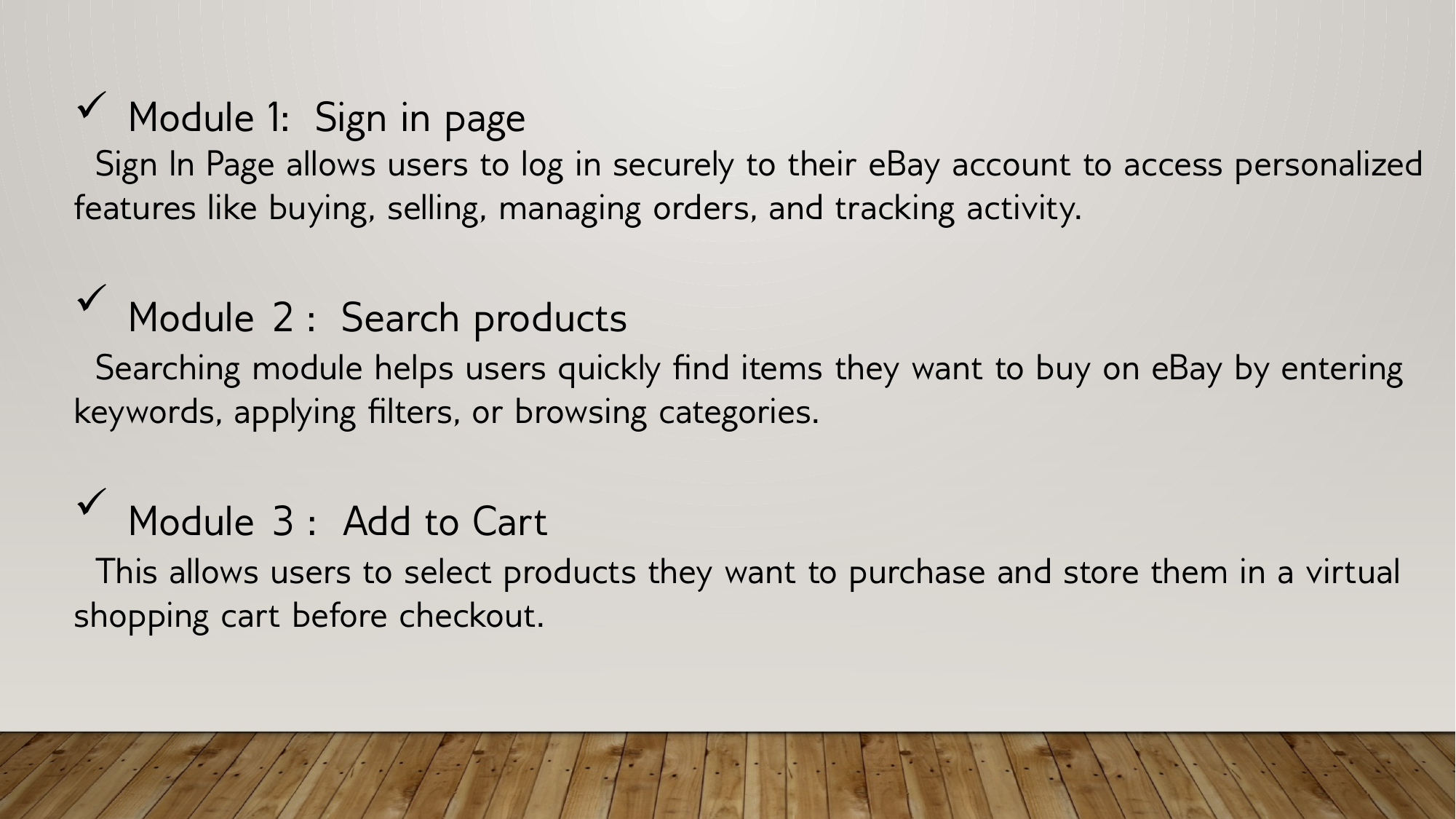

Module 1:  Sign in page
  Sign In Page allows users to log in securely to their eBay account to access personalized features like buying, selling, managing orders, and tracking activity.

Module 2 :  Search products
  Searching module helps users quickly find items they want to buy on eBay by entering keywords, applying filters, or browsing categories.

Module 3 :  Add to Cart
  This allows users to select products they want to purchase and store them in a virtual shopping cart before checkout.